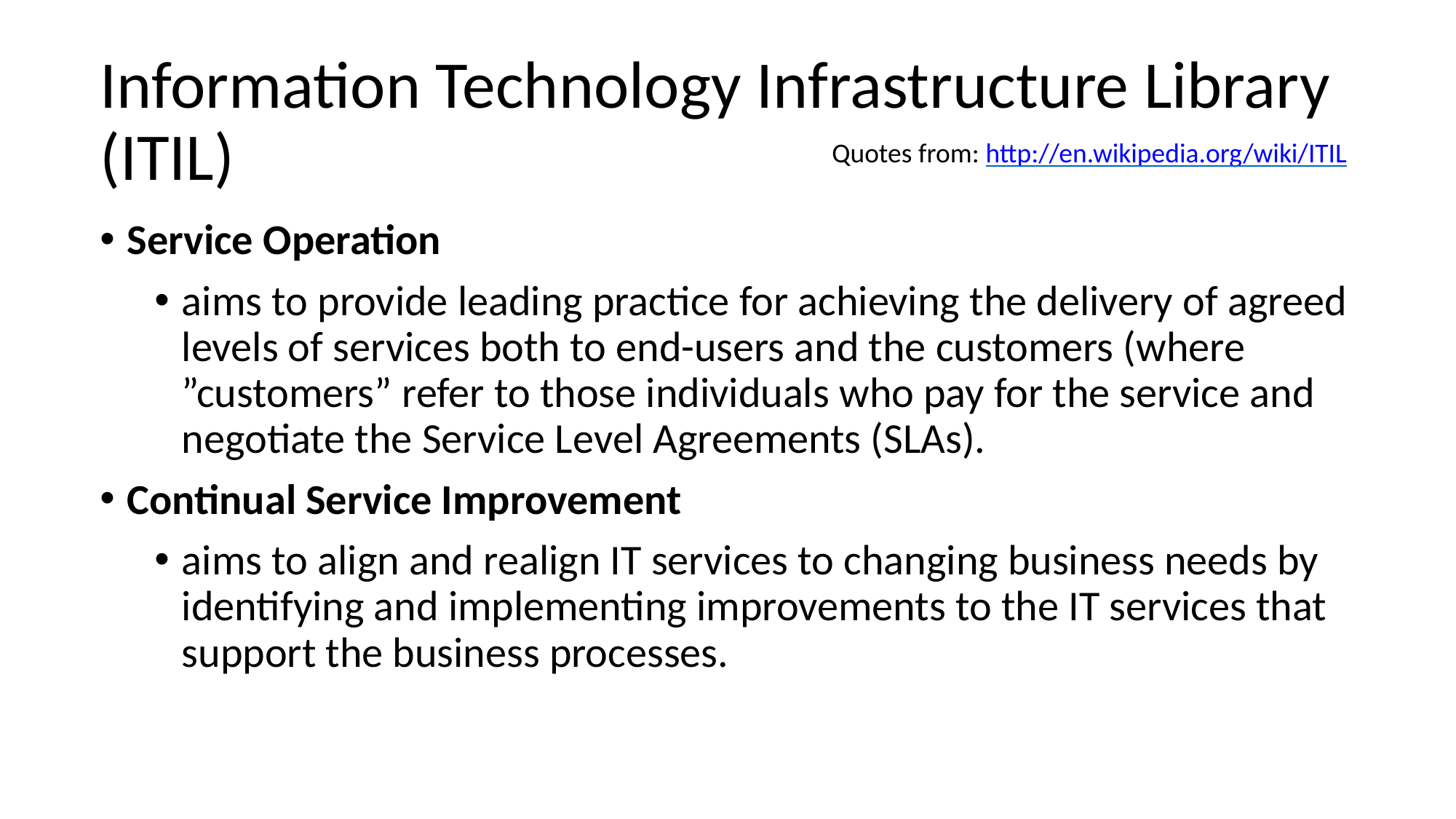

# Information Technology Infrastructure Library (ITIL)
Quotes from: http://en.wikipedia.org/wiki/ITIL
Service Operation
aims to provide leading practice for achieving the delivery of agreed levels of services both to end-users and the customers (where ”customers” refer to those individuals who pay for the service and negotiate the Service Level Agreements (SLAs).
Continual Service Improvement
aims to align and realign IT services to changing business needs by identifying and implementing improvements to the IT services that support the business processes.
18